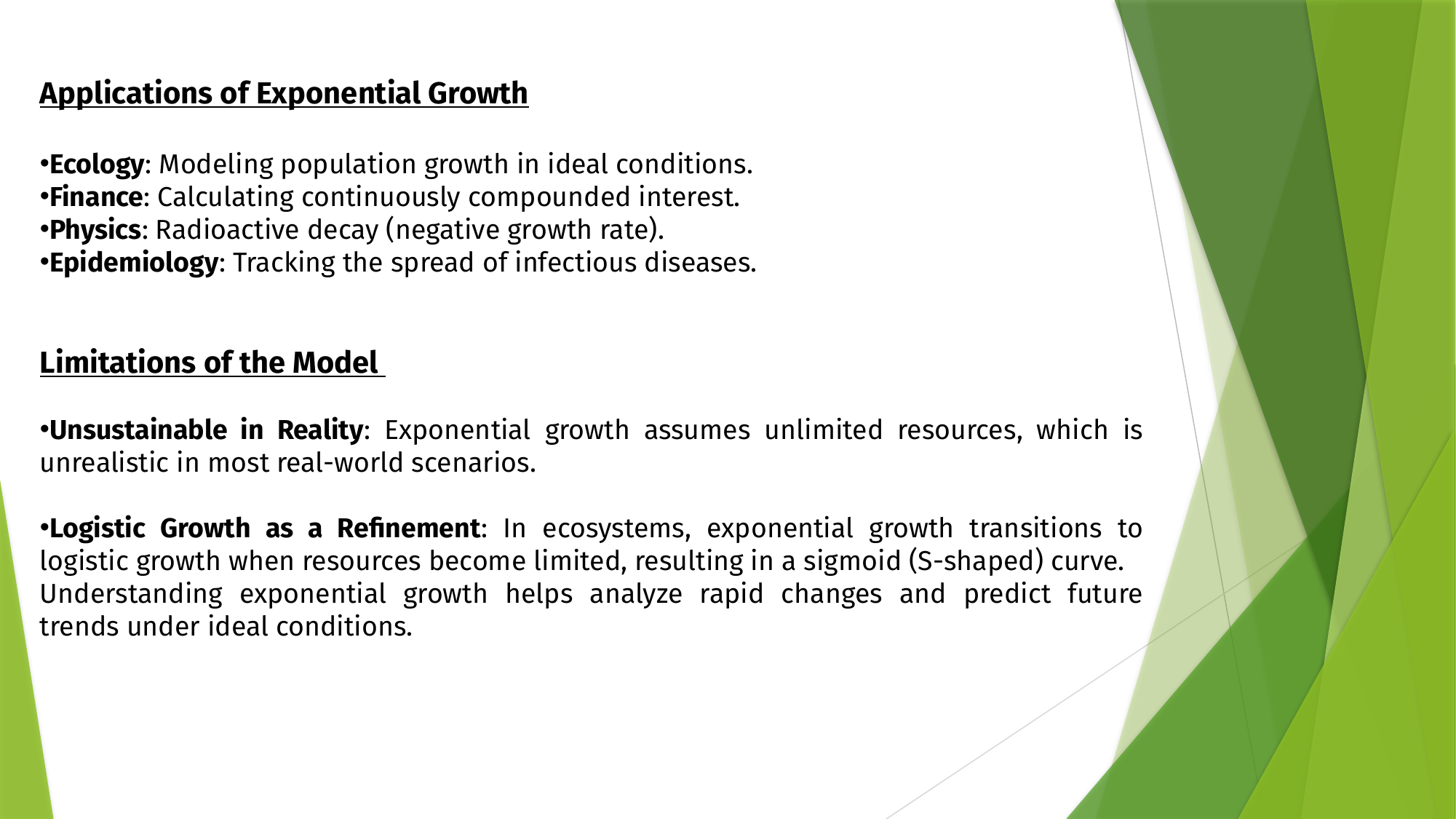

Applications of Exponential Growth

Ecology: Modeling population growth in ideal conditions.
Finance: Calculating continuously compounded interest.
Physics: Radioactive decay (negative growth rate).
Epidemiology: Tracking the spread of infectious diseases.

Limitations of the Model

Unsustainable in Reality: Exponential growth assumes unlimited resources, which is unrealistic in most real-world scenarios.

Logistic Growth as a Refinement: In ecosystems, exponential growth transitions to logistic growth when resources become limited, resulting in a sigmoid (S-shaped) curve.
Understanding exponential growth helps analyze rapid changes and predict future trends under ideal conditions.